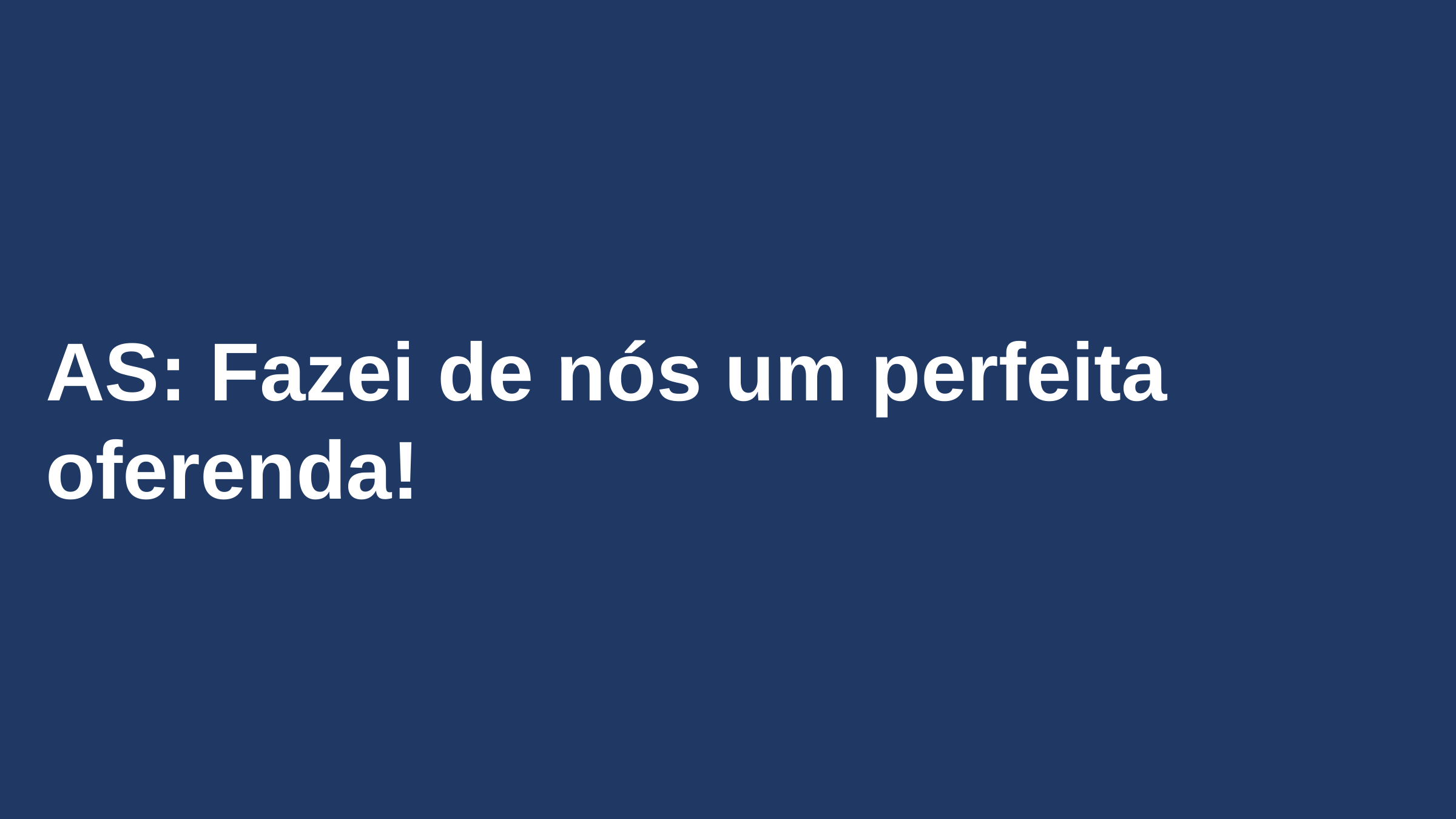

AS: Fazei de nós um perfeita oferenda!